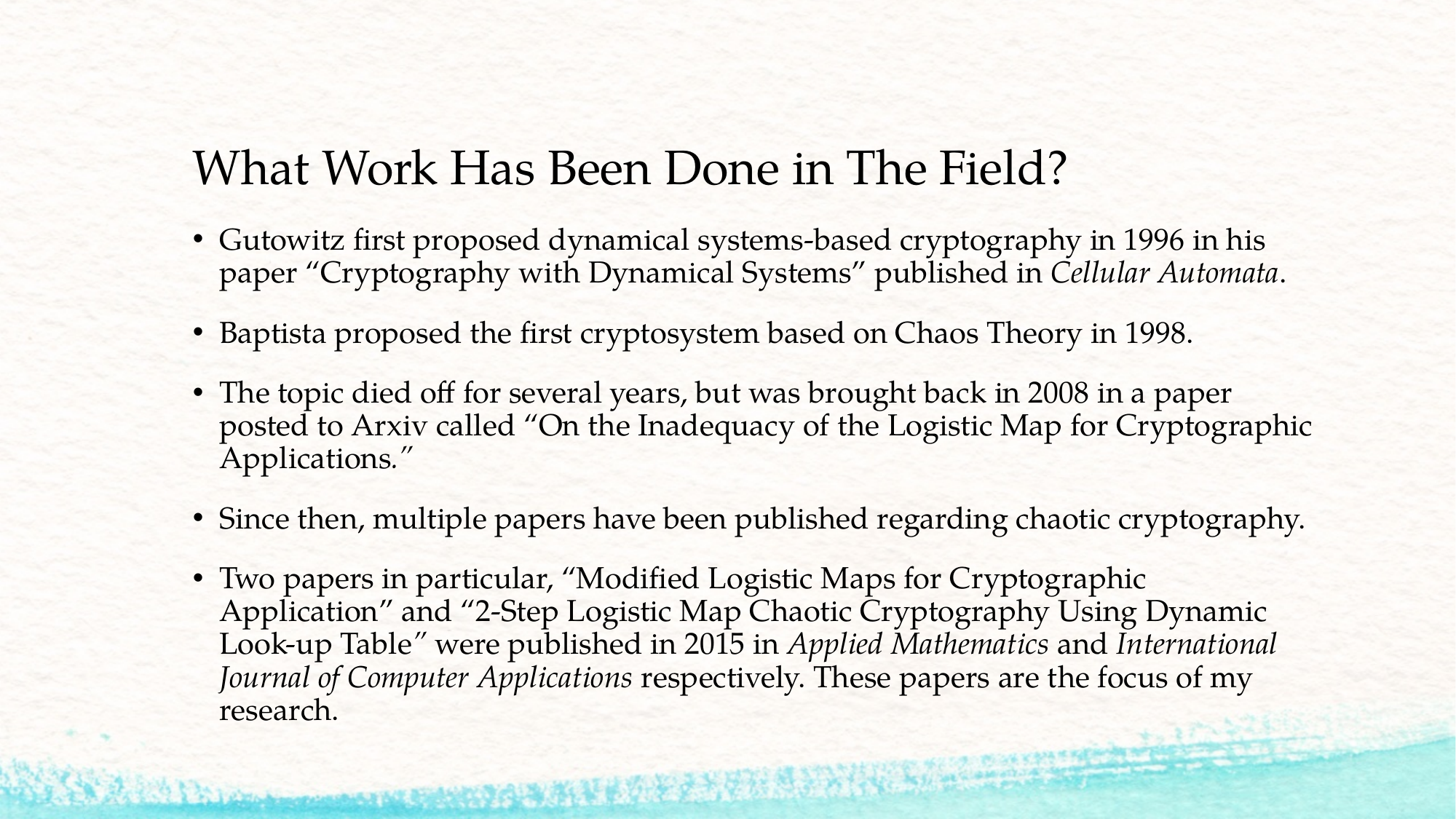

# What Work Has Been Done in The Field?
Gutowitz first proposed dynamical systems-based cryptography in 1996 in his paper “Cryptography with Dynamical Systems” published in Cellular Automata.
Baptista proposed the first cryptosystem based on Chaos Theory in 1998.
The topic died off for several years, but was brought back in 2008 in a paper posted to Arxiv called “On the Inadequacy of the Logistic Map for Cryptographic Applications.”
Since then, multiple papers have been published regarding chaotic cryptography.
Two papers in particular, “Modified Logistic Maps for Cryptographic Application” and “2-Step Logistic Map Chaotic Cryptography Using Dynamic Look-up Table” were published in 2015 in Applied Mathematics and International Journal of Computer Applications respectively. These papers are the focus of my research.